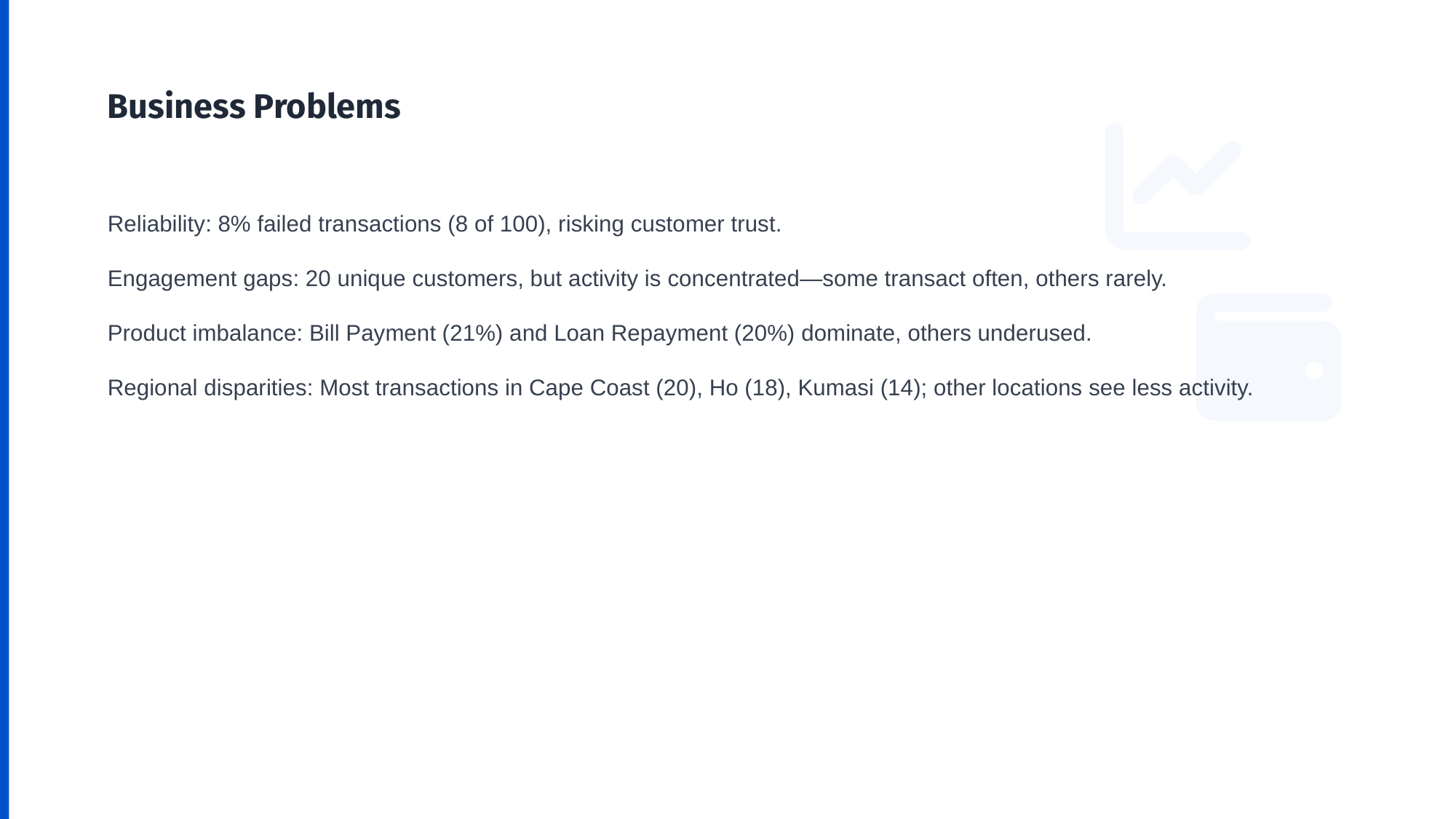

# Business Problems

Reliability: 8% failed transactions (8 of 100), risking customer trust.

Engagement gaps: 20 unique customers, but activity is concentrated—some transact often, others rarely.

Product imbalance: Bill Payment (21%) and Loan Repayment (20%) dominate, others underused.

Regional disparities: Most transactions in Cape Coast (20), Ho (18), Kumasi (14); other locations see less activity.